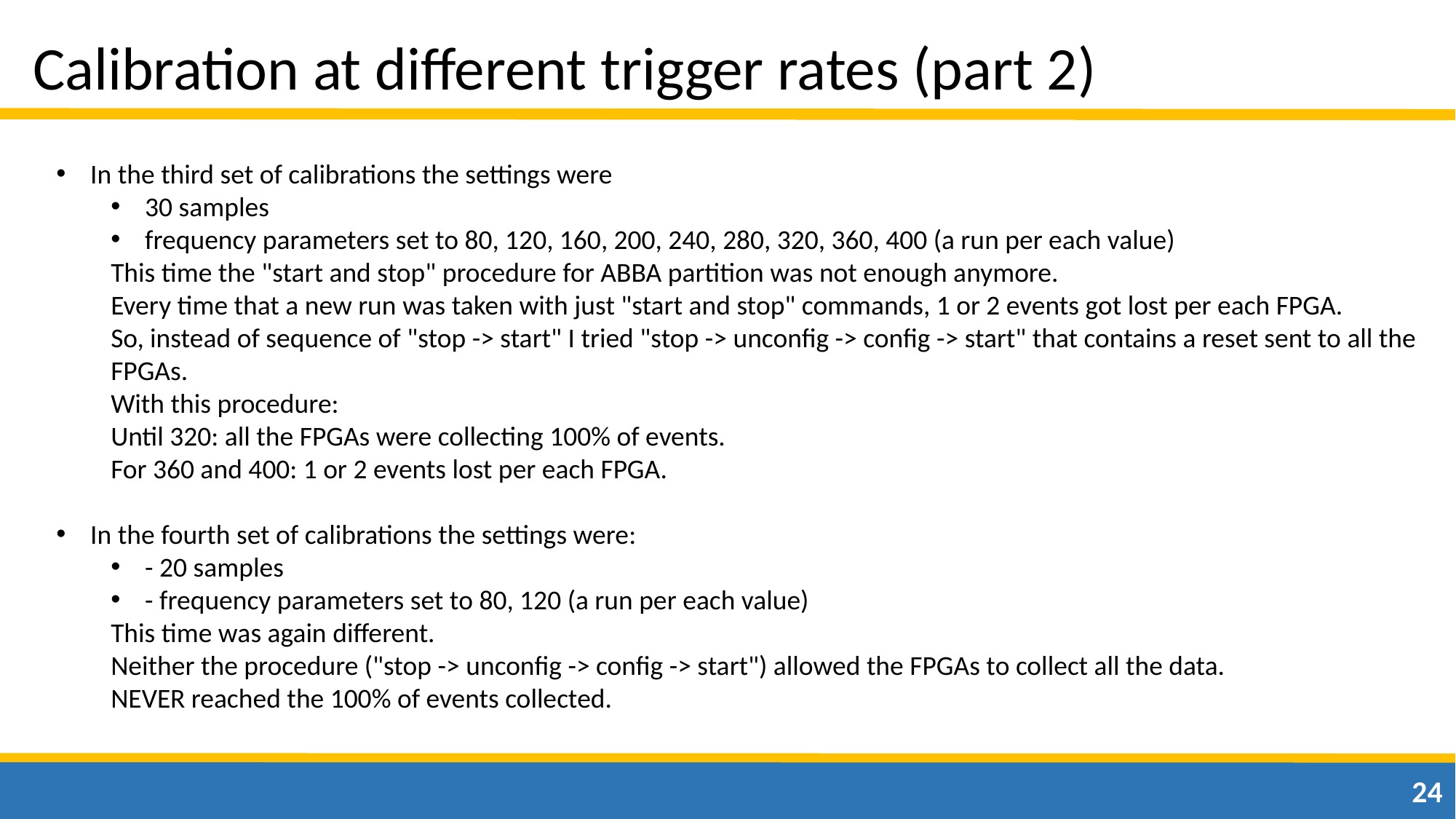

Calibration at different trigger rates (part 2)
In the third set of calibrations the settings were
30 samples
frequency parameters set to 80, 120, 160, 200, 240, 280, 320, 360, 400 (a run per each value)
This time the "start and stop" procedure for ABBA partition was not enough anymore.
Every time that a new run was taken with just "start and stop" commands, 1 or 2 events got lost per each FPGA.
So, instead of sequence of "stop -> start" I tried "stop -> unconfig -> config -> start" that contains a reset sent to all the FPGAs.
With this procedure:
Until 320: all the FPGAs were collecting 100% of events.
For 360 and 400: 1 or 2 events lost per each FPGA.

In the fourth set of calibrations the settings were:
- 20 samples
- frequency parameters set to 80, 120 (a run per each value)
This time was again different.
Neither the procedure ("stop -> unconfig -> config -> start") allowed the FPGAs to collect all the data.
NEVER reached the 100% of events collected.

24